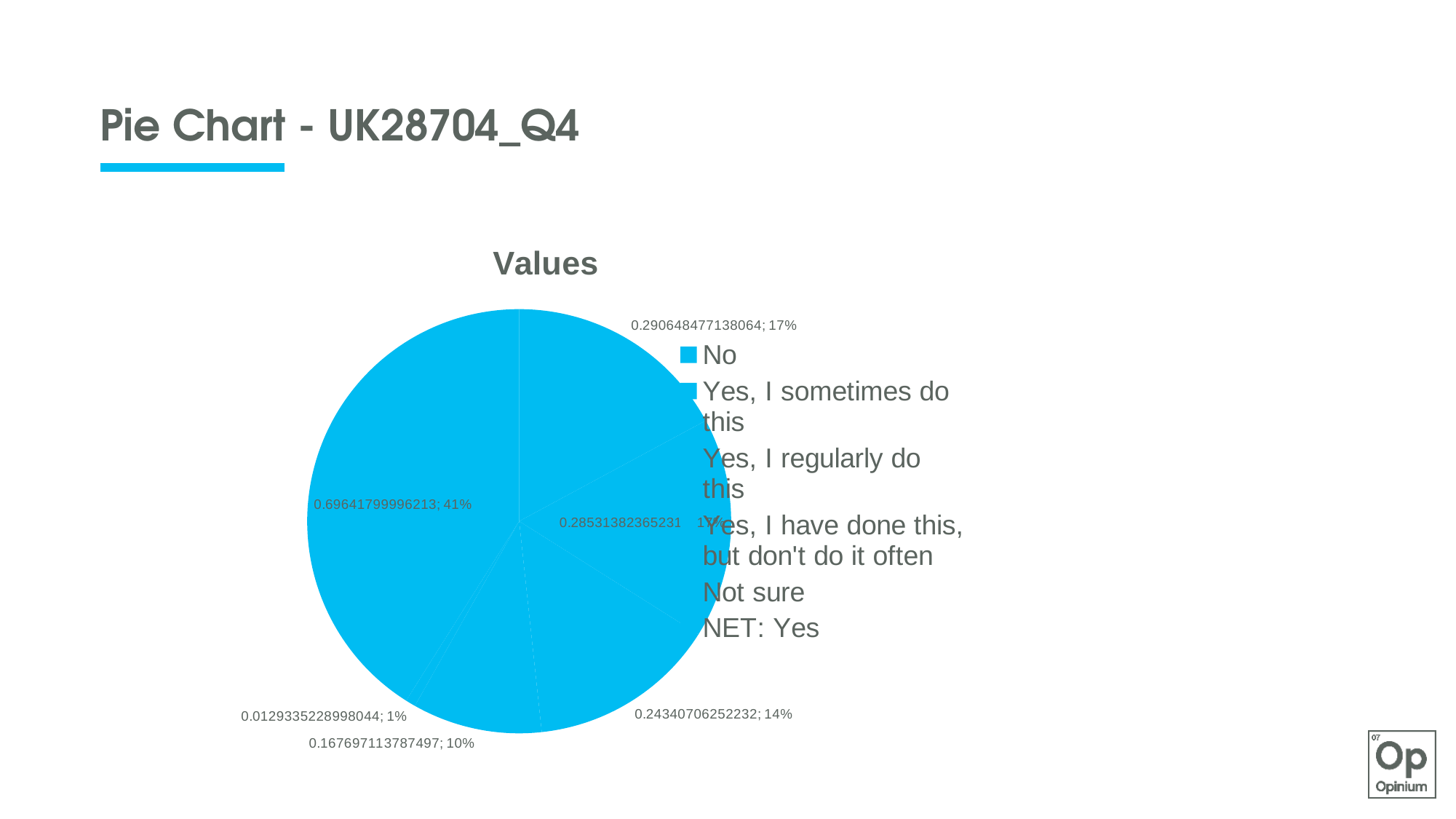

# Pie Chart - UK28704_Q4

### Chart:

| Category | Values |
|---|---|
| No | 0.29064847713806446 |
| Yes, I sometimes do this | 0.28531382365231206 |
| Yes, I regularly do this | 0.24340706252232017 |
| Yes, I have done this, but don't do it often | 0.16769711378749733 |
| Not sure | 0.012933522899804381 |
| NET: Yes | 0.6964179999621297 |